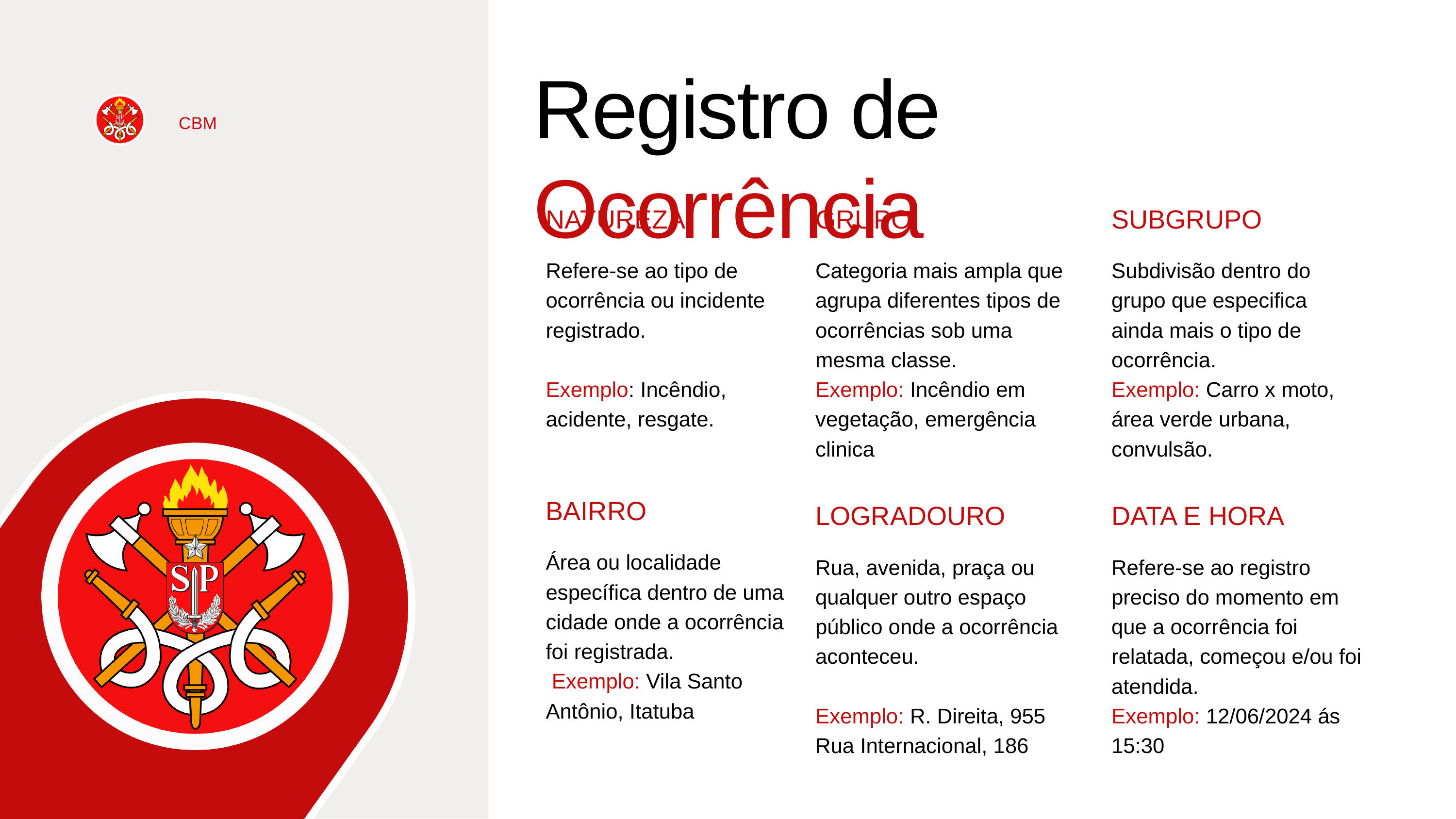

Registro de Ocorrência

CBM
NATUREZA
Refere-se ao tipo de ocorrência ou incidente registrado.

Exemplo: Incêndio, acidente, resgate.
GRUPO
Categoria mais ampla que agrupa diferentes tipos de ocorrências sob uma mesma classe.
Exemplo: Incêndio em vegetação, emergência clinica
SUBGRUPO
Subdivisão dentro do grupo que especifica ainda mais o tipo de ocorrência.
Exemplo: Carro x moto,
área verde urbana,  convulsão.

BAIRRO
Área ou localidade específica dentro de uma cidade onde a ocorrência foi registrada.
 Exemplo: Vila Santo Antônio, Itatuba
LOGRADOURO
Rua, avenida, praça ou qualquer outro espaço público onde a ocorrência aconteceu.

Exemplo: R. Direita, 955
Rua Internacional, 186
DATA E HORA
Refere-se ao registro preciso do momento em que a ocorrência foi relatada, começou e/ou foi atendida.
Exemplo: 12/06/2024 ás 15:30